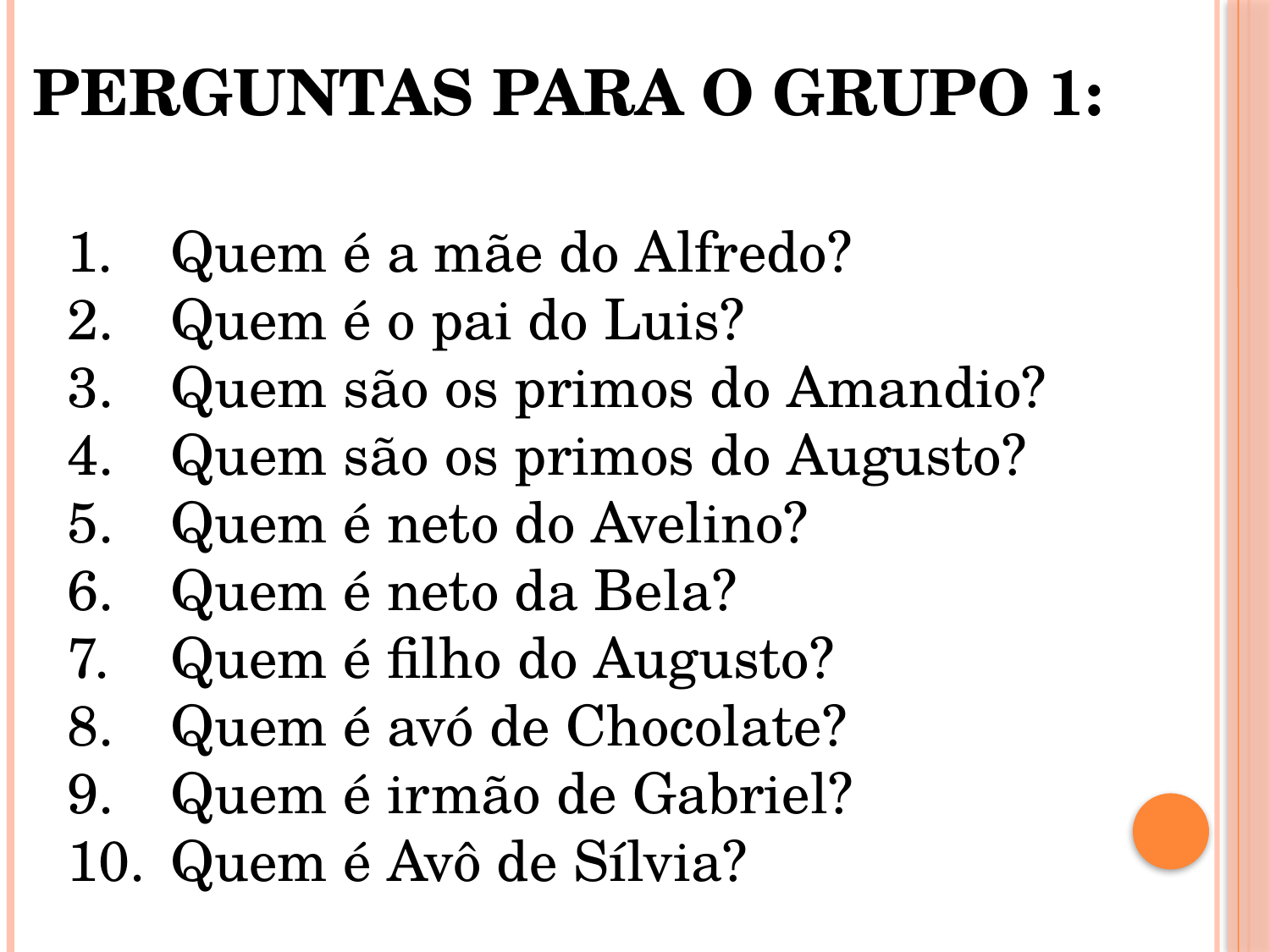

PERGUNTAS PARA O GRUPO 1:
Quem é a mãe do Alfredo?
Quem é o pai do Luis?
Quem são os primos do Amandio?
Quem são os primos do Augusto?
Quem é neto do Avelino?
Quem é neto da Bela?
Quem é filho do Augusto?
Quem é avó de Chocolate?
Quem é irmão de Gabriel?
Quem é Avô de Sílvia?